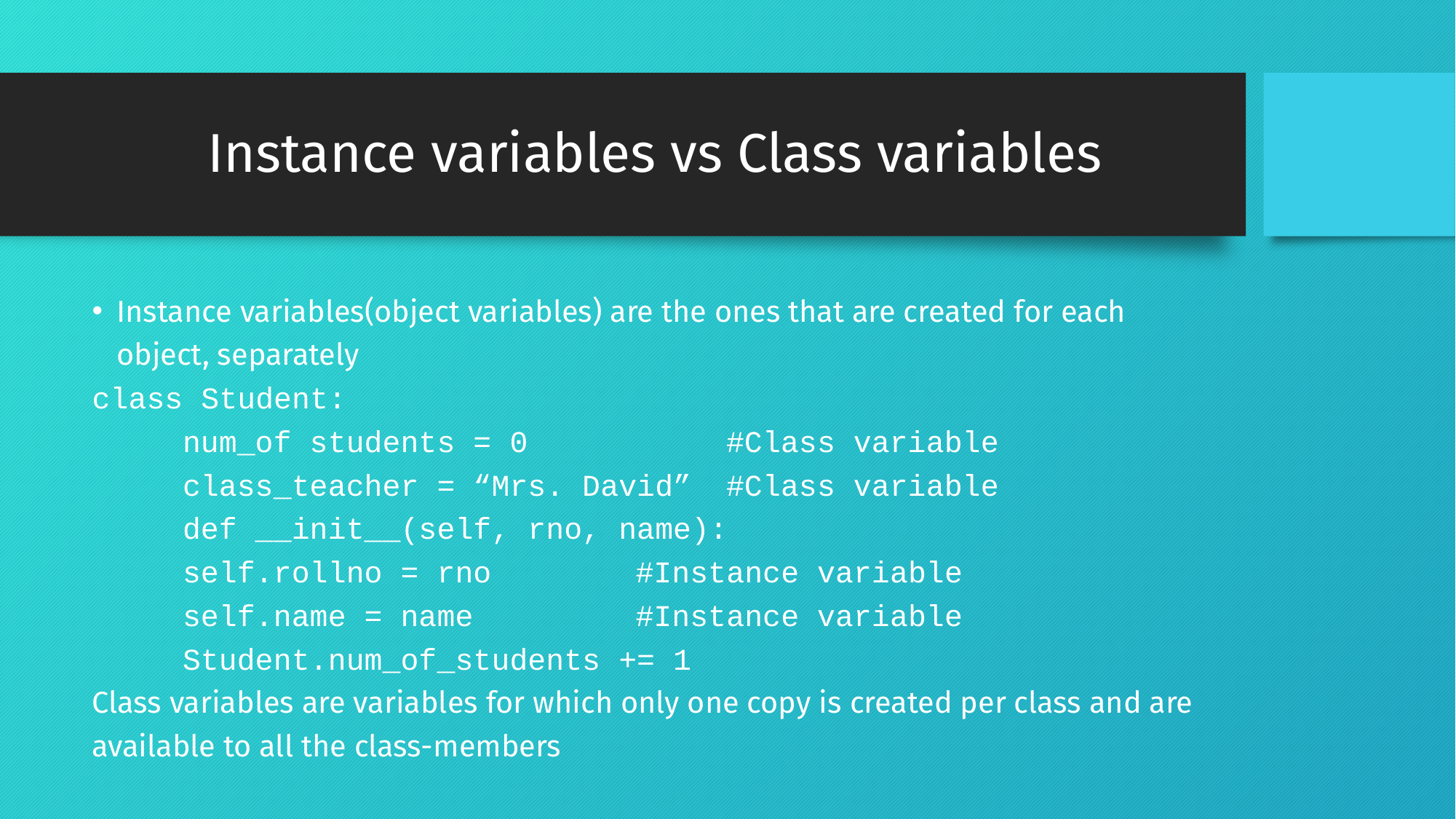

# Instance variables vs Class variables
Instance variables(object variables) are the ones that are created for each object, separately
class Student:
	num_of students = 0		  	#Class variable
	class_teacher = “Mrs. David” 	#Class variable
	def __init__(self, rno, name):
		self.rollno = rno 		#Instance variable
		self.name = name  		#Instance variable
		Student.num_of_students += 1
Class variables are variables for which only one copy is created per class and are available to all the class-members